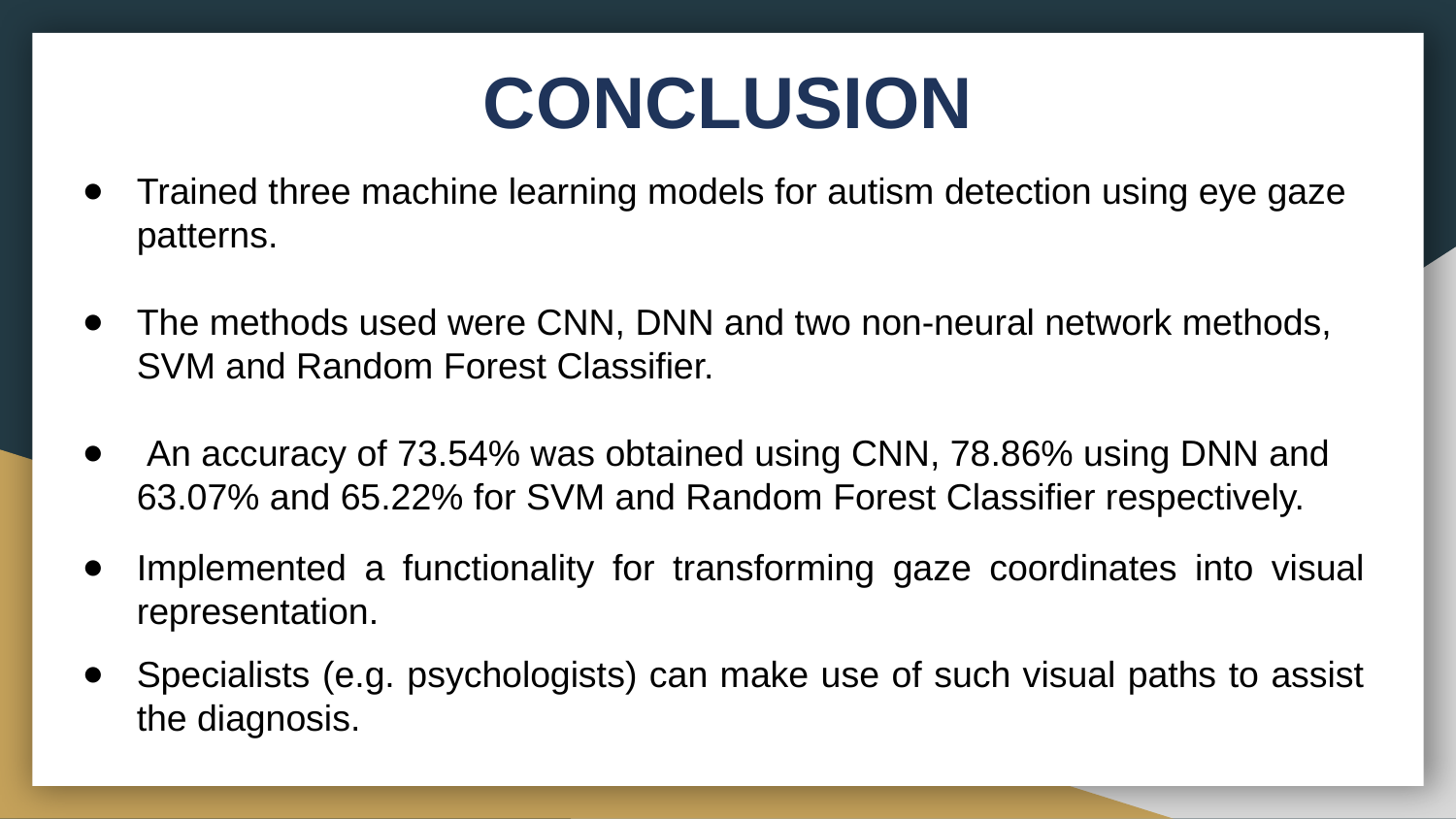

# CONCLUSION

Trained three machine learning models for autism detection using eye gaze patterns.

The methods used were CNN, DNN and two non-neural network methods, SVM and Random Forest Classifier.

 An accuracy of 73.54% was obtained using CNN, 78.86% using DNN and 63.07% and 65.22% for SVM and Random Forest Classifier respectively.

Implemented a functionality for transforming gaze coordinates into visual representation.
Specialists (e.g. psychologists) can make use of such visual paths to assist the diagnosis.